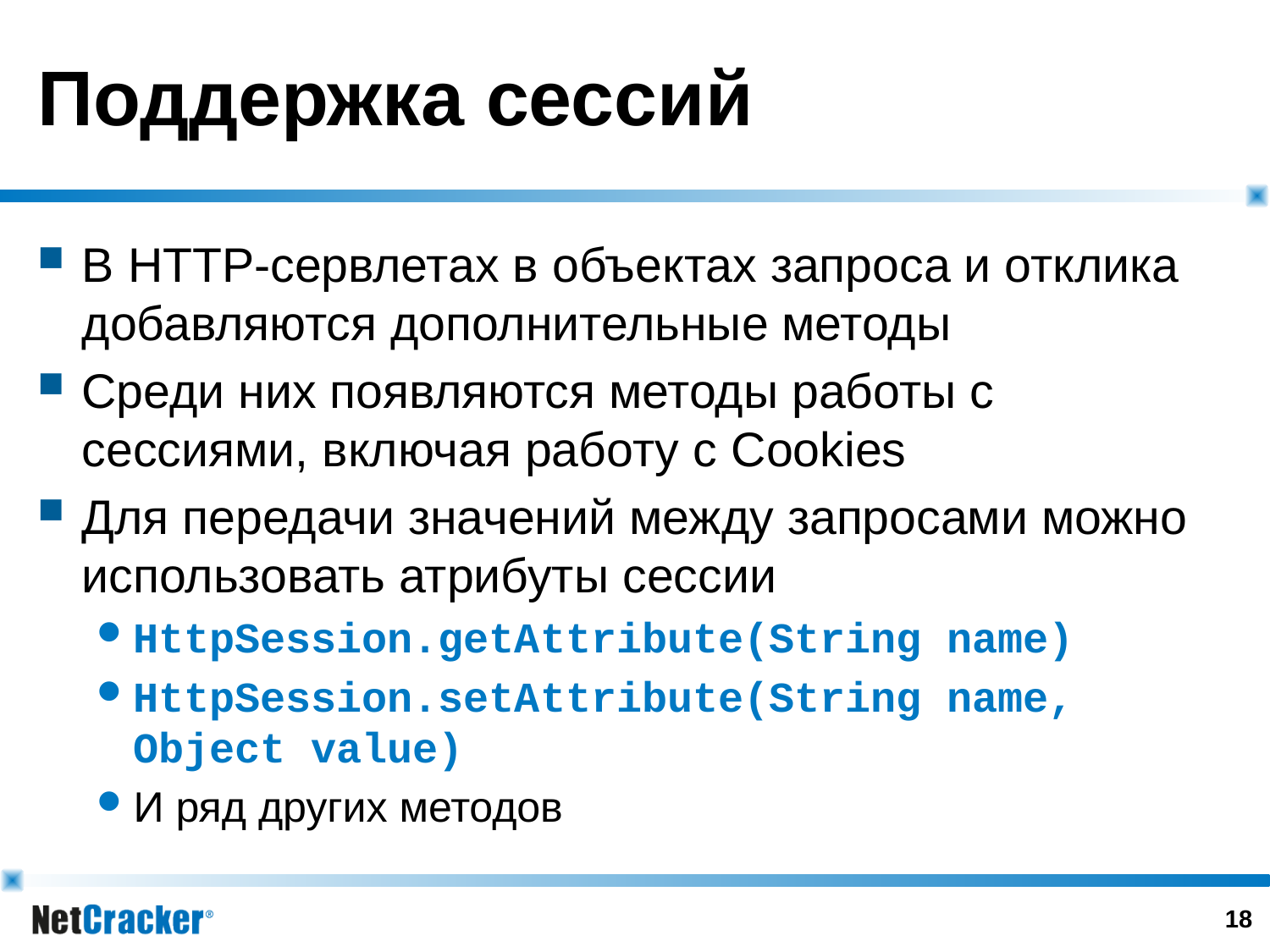

# Поддержка сессий
В HTTP-сервлетах в объектах запроса и отклика добавляются дополнительные методы
Среди них появляются методы работы с сессиями, включая работу с Cookies
Для передачи значений между запросами можно использовать атрибуты сессии
HttpSession.getAttribute(String name)
HttpSession.setAttribute(String name, Object value)
И ряд других методов

18